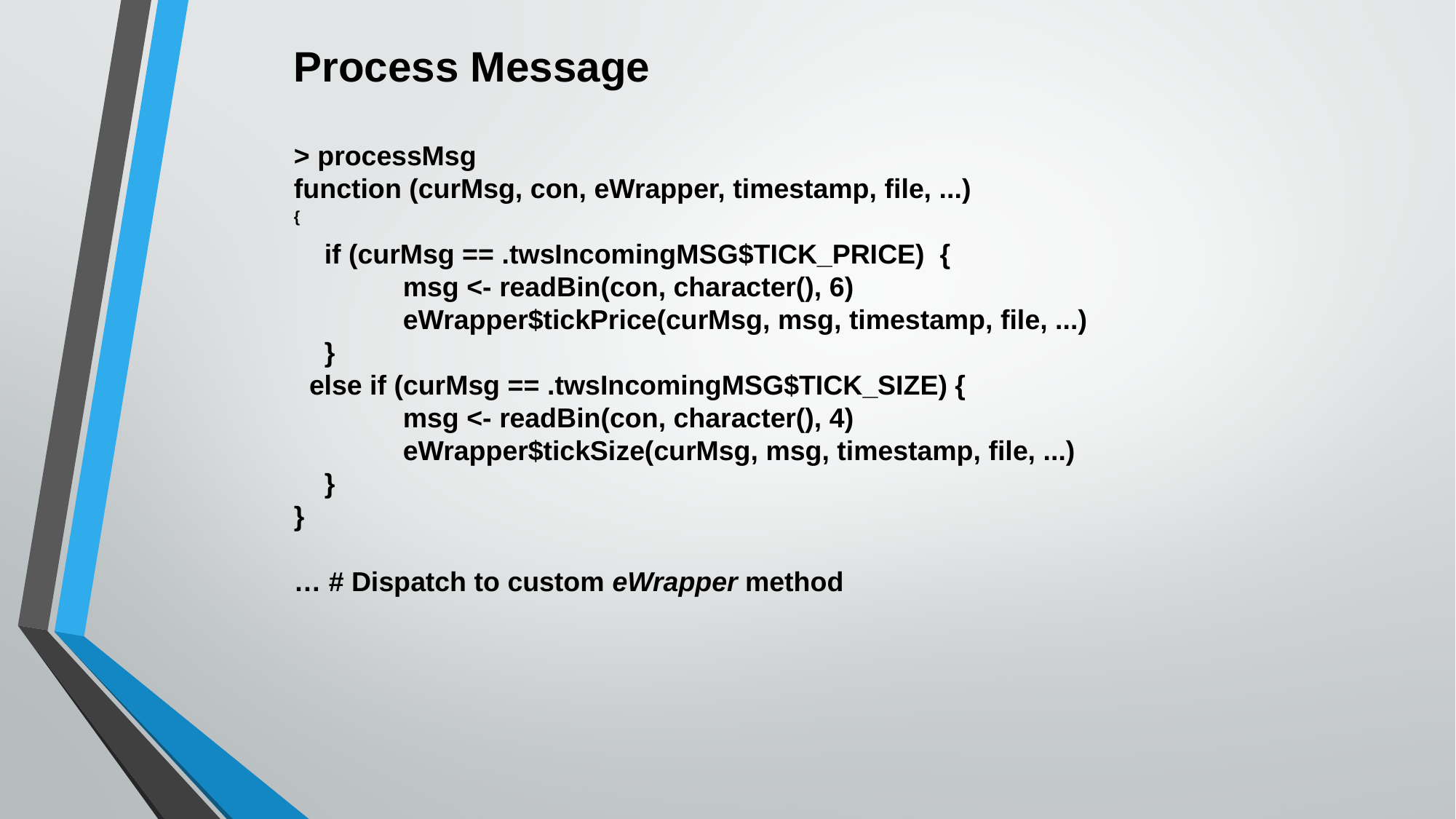

Process Message
> processMsg
function (curMsg, con, eWrapper, timestamp, file, ...)
{
    if (curMsg == .twsIncomingMSG$TICK_PRICE)  {
	msg <- readBin(con, character(), 6)
	eWrapper$tickPrice(curMsg, msg, timestamp, file, ...)
    }
  else if (curMsg == .twsIncomingMSG$TICK_SIZE) {
	msg <- readBin(con, character(), 4)
 	eWrapper$tickSize(curMsg, msg, timestamp, file, ...)
    }
}

… # Dispatch to custom eWrapper method